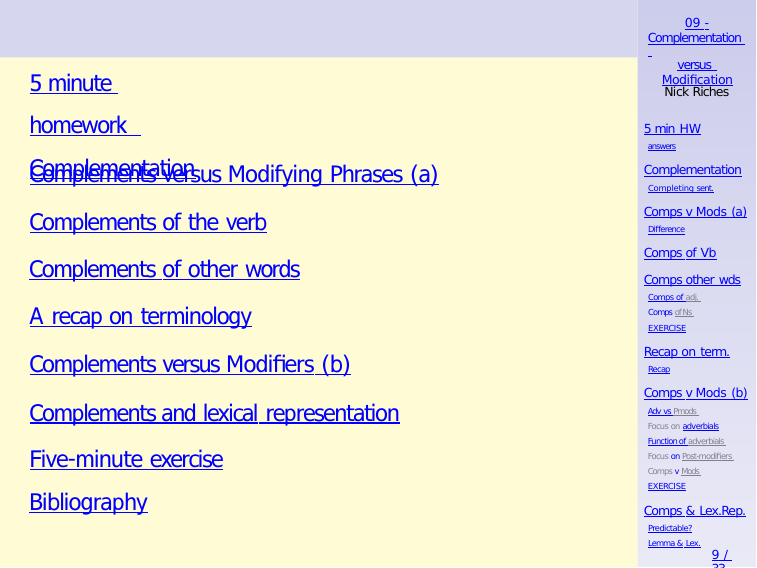

09 -
Complementation  versus  Modification
5 minute homework  Complementation
Nick Riches
5 min HW
answers
Complementation
Completing sent.
Complements versus Modifying Phrases (a)
Comps v Mods (a)
Difference
Complements of the verb
Comps of Vb
Complements of other words
Comps other wds
Comps of adj.  Comps of Ns  EXERCISE
A recap on terminology
Recap on term.
Recap
Complements versus Modifiers (b)
Comps v Mods (b)
Adv vs Pmods  Focus on adverbials
Function of adverbials  Focus on Post-modifiers  Comps v Mods  EXERCISE
Complements and lexical representation
Five-minute exercise
Bibliography
Comps & Lex.Rep.
Predictable?
Lemma & Lex.
9 / 33